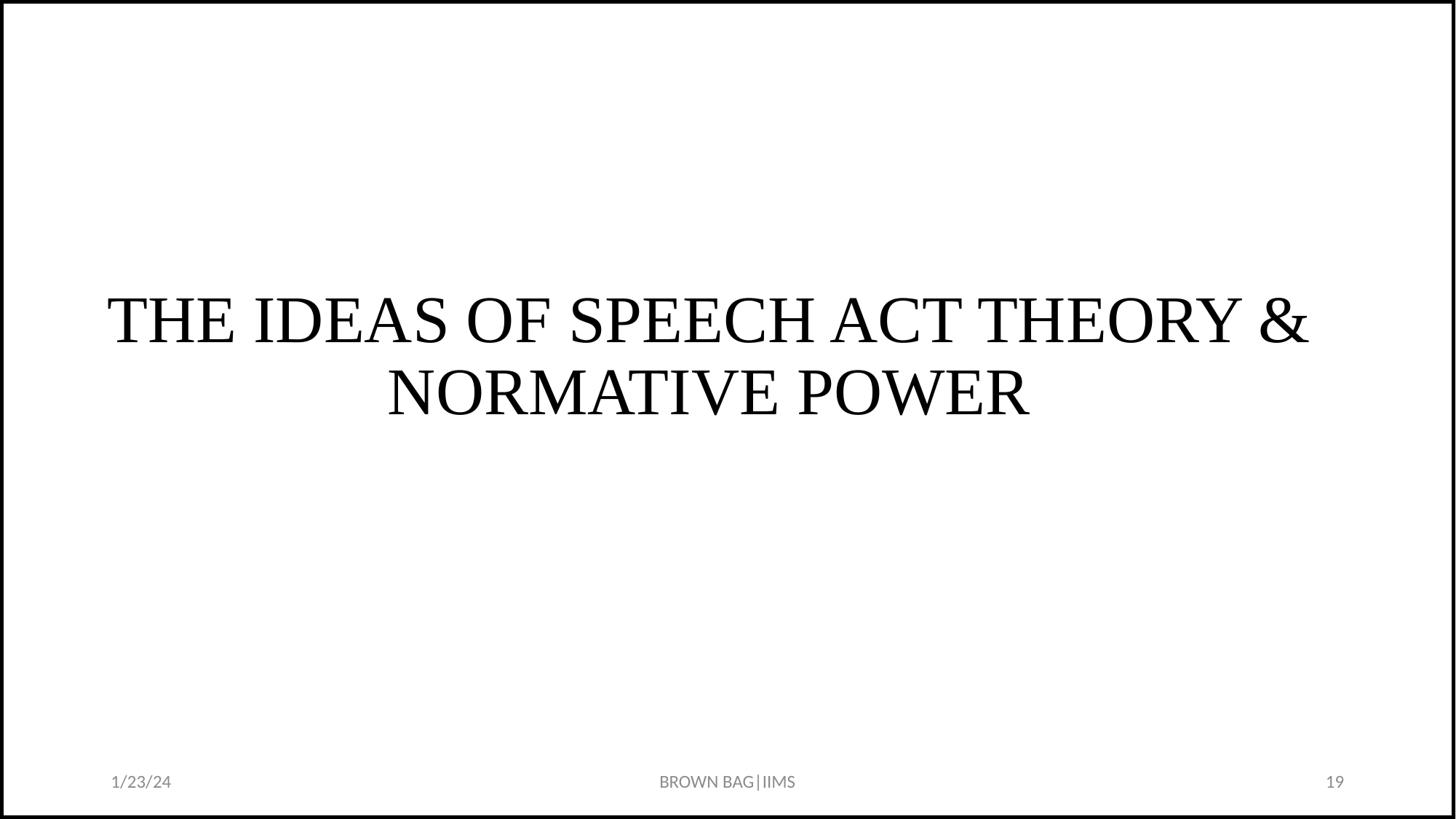

# THE IDEAS OF SPEECH ACT THEORY & NORMATIVE POWER
1/23/24
BROWN BAG|IIMS
19